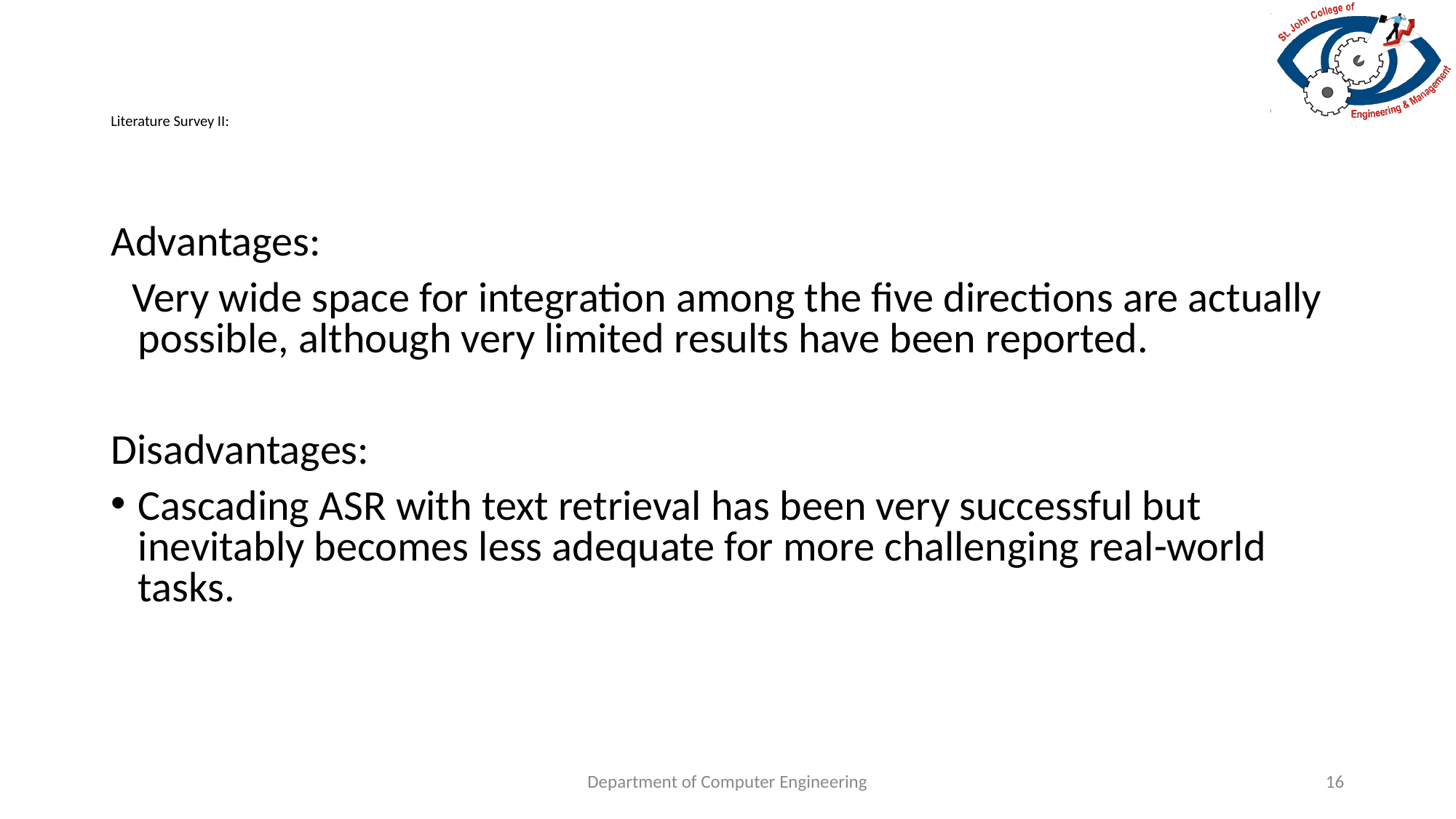

# Literature Survey II:
Advantages:
Very wide space for integration among the five directions are actually possible, although very limited results have been reported.

Disadvantages:
Cascading ASR with text retrieval has been very successful but inevitably becomes less adequate for more challenging real-world tasks.

Department of Computer Engineering
16